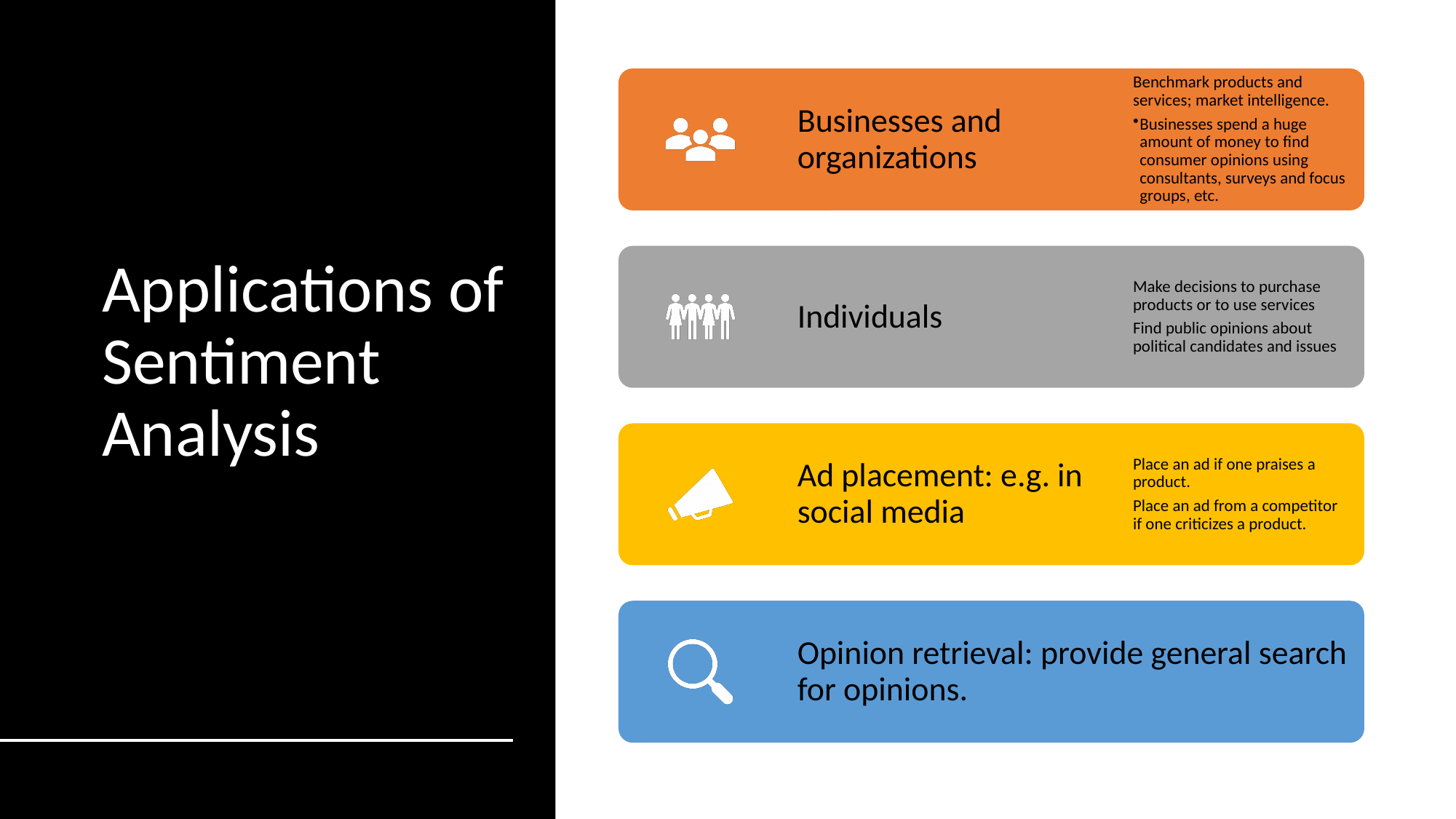

# Applications of Sentiment Analysis
Businesses and organizations
Benchmark products and services; market intelligence.
Businesses spend a huge amount of money to find consumer opinions using consultants, surveys and focus groups, etc.
Individuals
Make decisions to purchase products or to use services
Find public opinions about political candidates and issues
Ad placement: e.g. in social media
Place an ad if one praises a product.
Place an ad from a competitor if one criticizes a product.
Opinion retrieval: provide general search for opinions.